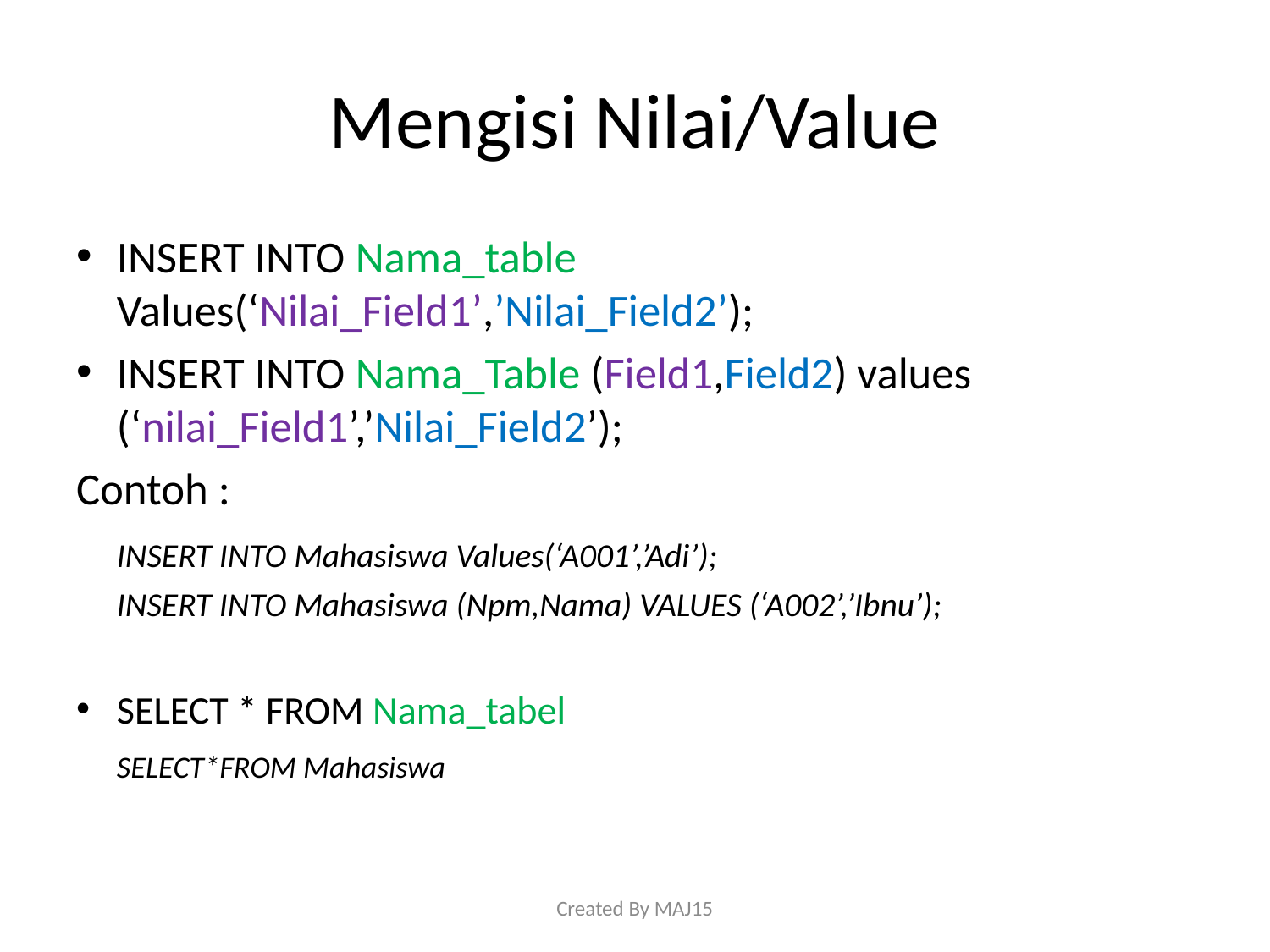

# Mengisi Nilai/Value
INSERT INTO Nama_table Values(‘Nilai_Field1’,’Nilai_Field2’);
INSERT INTO Nama_Table (Field1,Field2) values (‘nilai_Field1’,’Nilai_Field2’);
Contoh :
	INSERT INTO Mahasiswa Values(‘A001’,’Adi’);
	INSERT INTO Mahasiswa (Npm,Nama) VALUES (‘A002’,’Ibnu’);

SELECT * FROM Nama_tabel
	SELECT*FROM Mahasiswa

Created By MAJ15